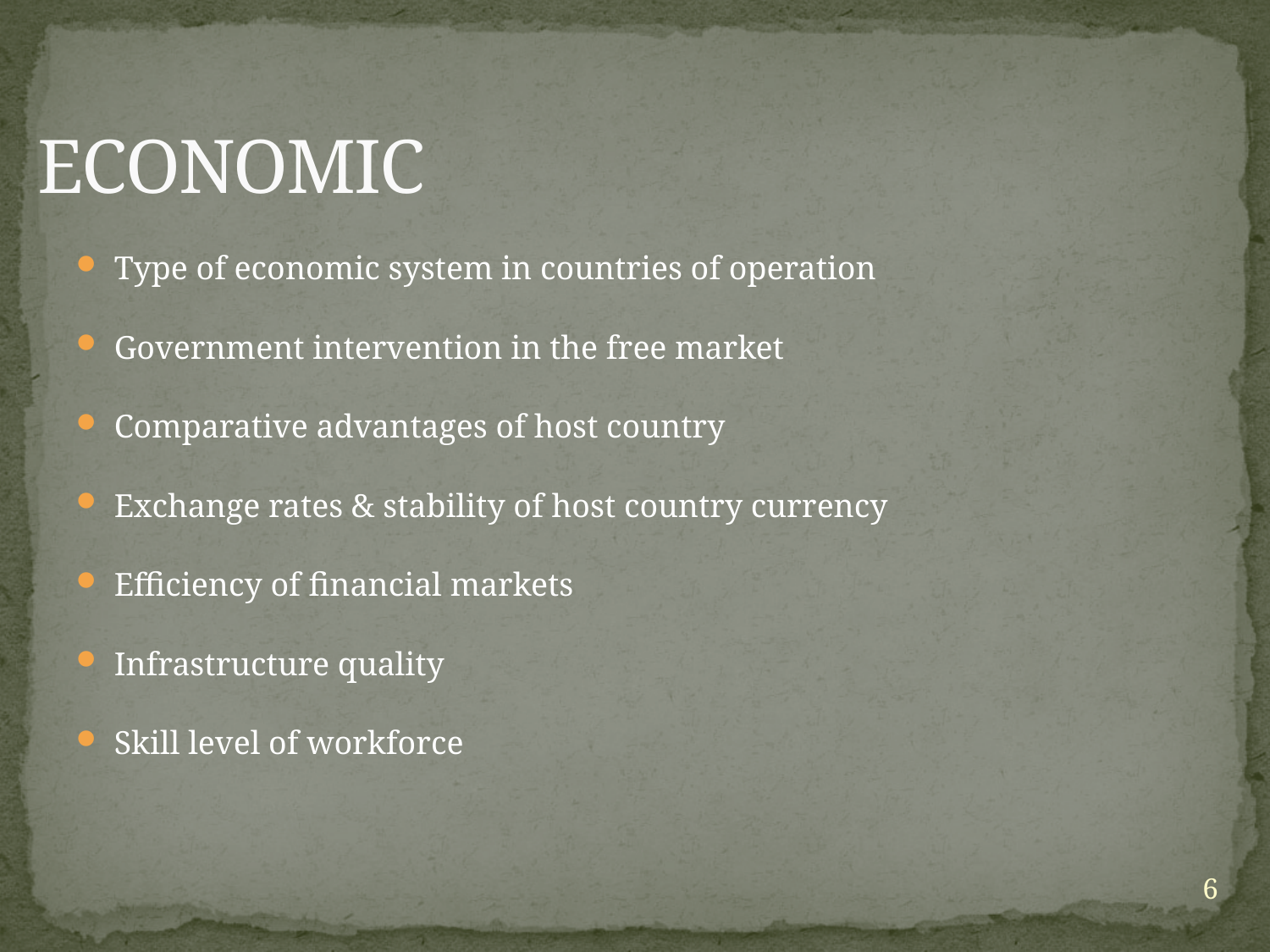

# ECONOMIC
Type of economic system in countries of operation
Government intervention in the free market
Comparative advantages of host country
Exchange rates & stability of host country currency
Efficiency of financial markets
Infrastructure quality
Skill level of workforce

6